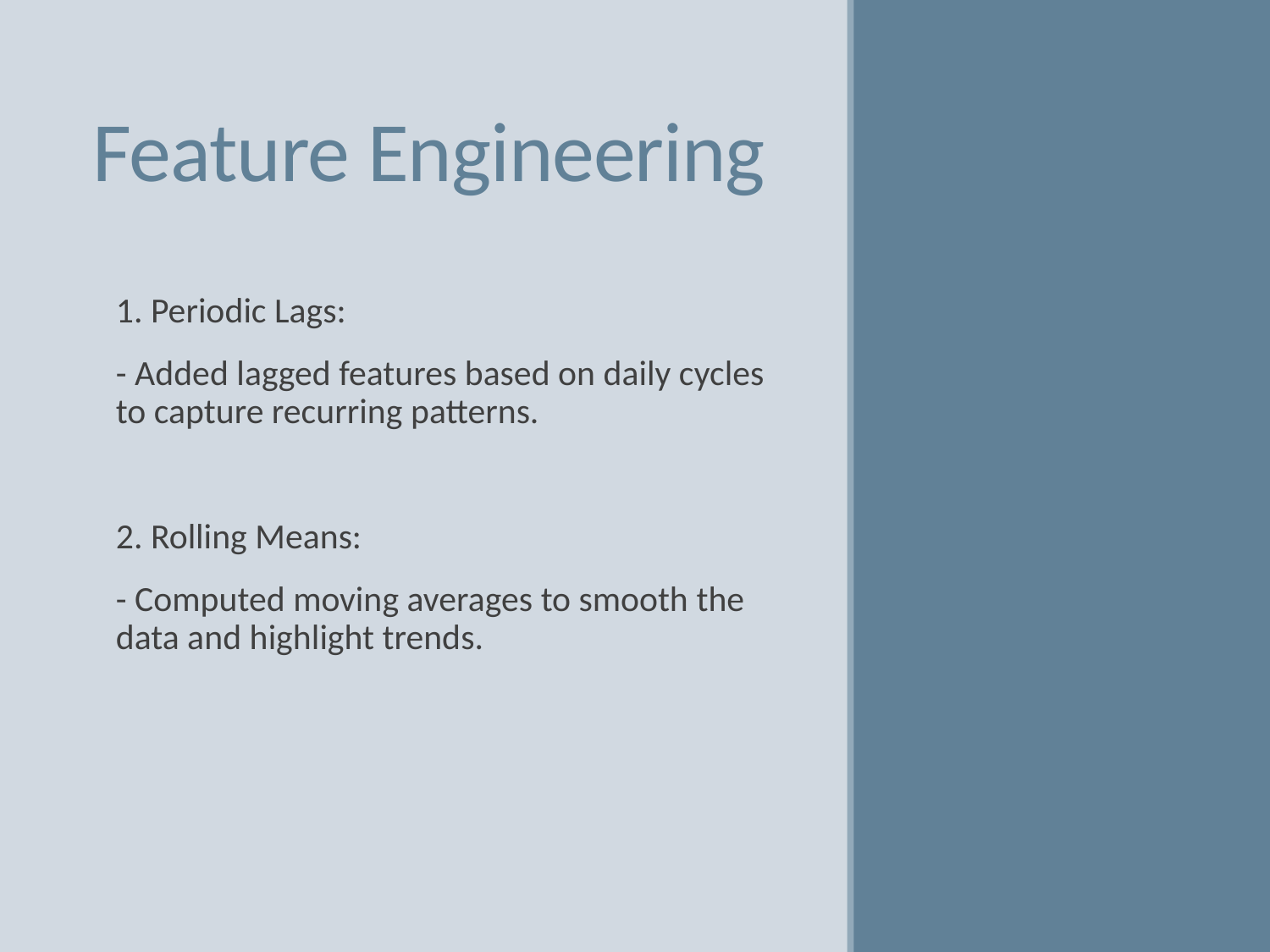

# Feature Engineering
1. Periodic Lags:
- Added lagged features based on daily cycles to capture recurring patterns.

2. Rolling Means:
- Computed moving averages to smooth the data and highlight trends.